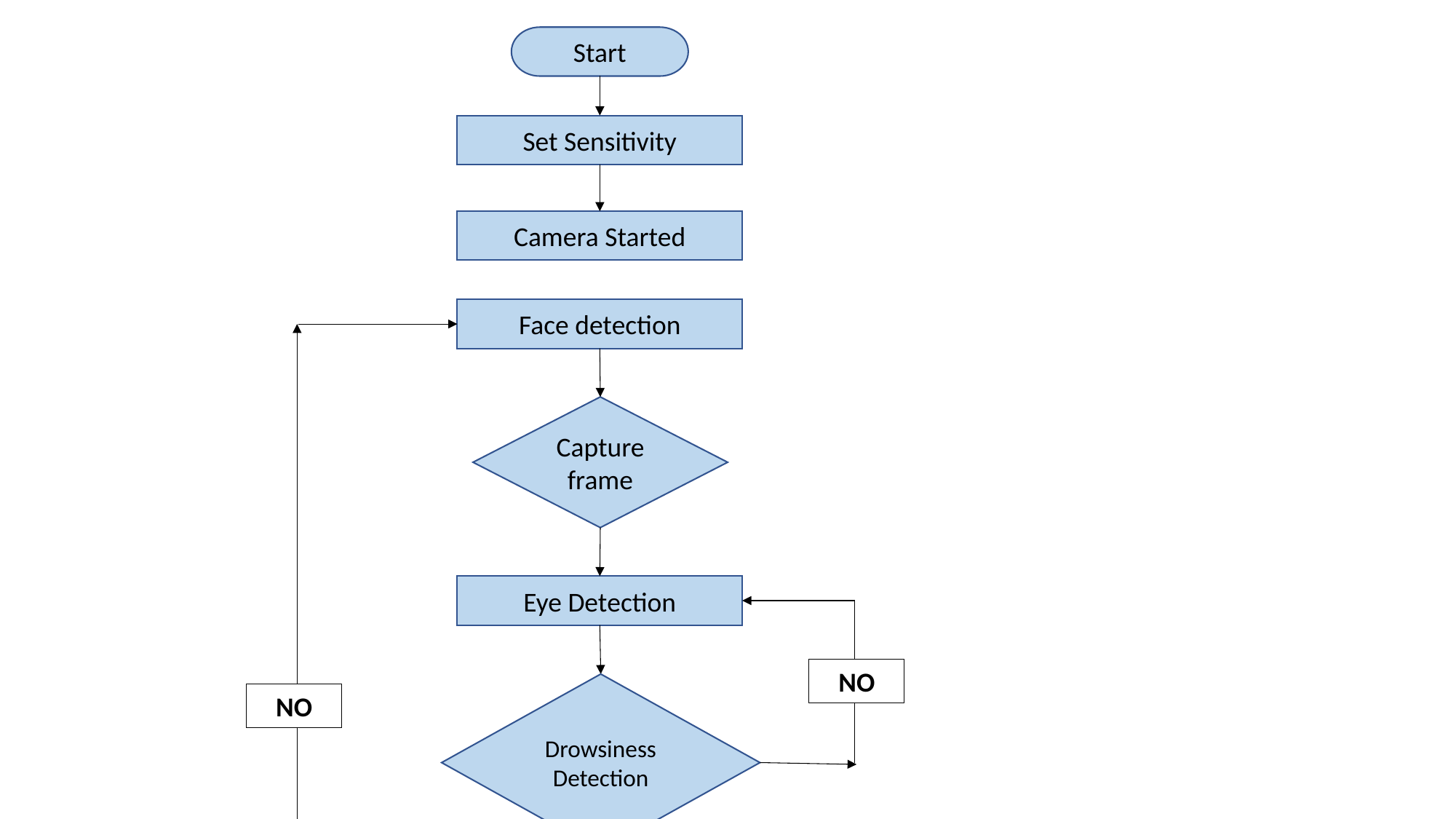

Start
Set Sensitivity
Camera Started
Face detection
Capture frame
Eye Detection
   NO
Drowsiness Detection
   NO
   Yes
Beep alert
Result screen
Closes Application
   Yes
End